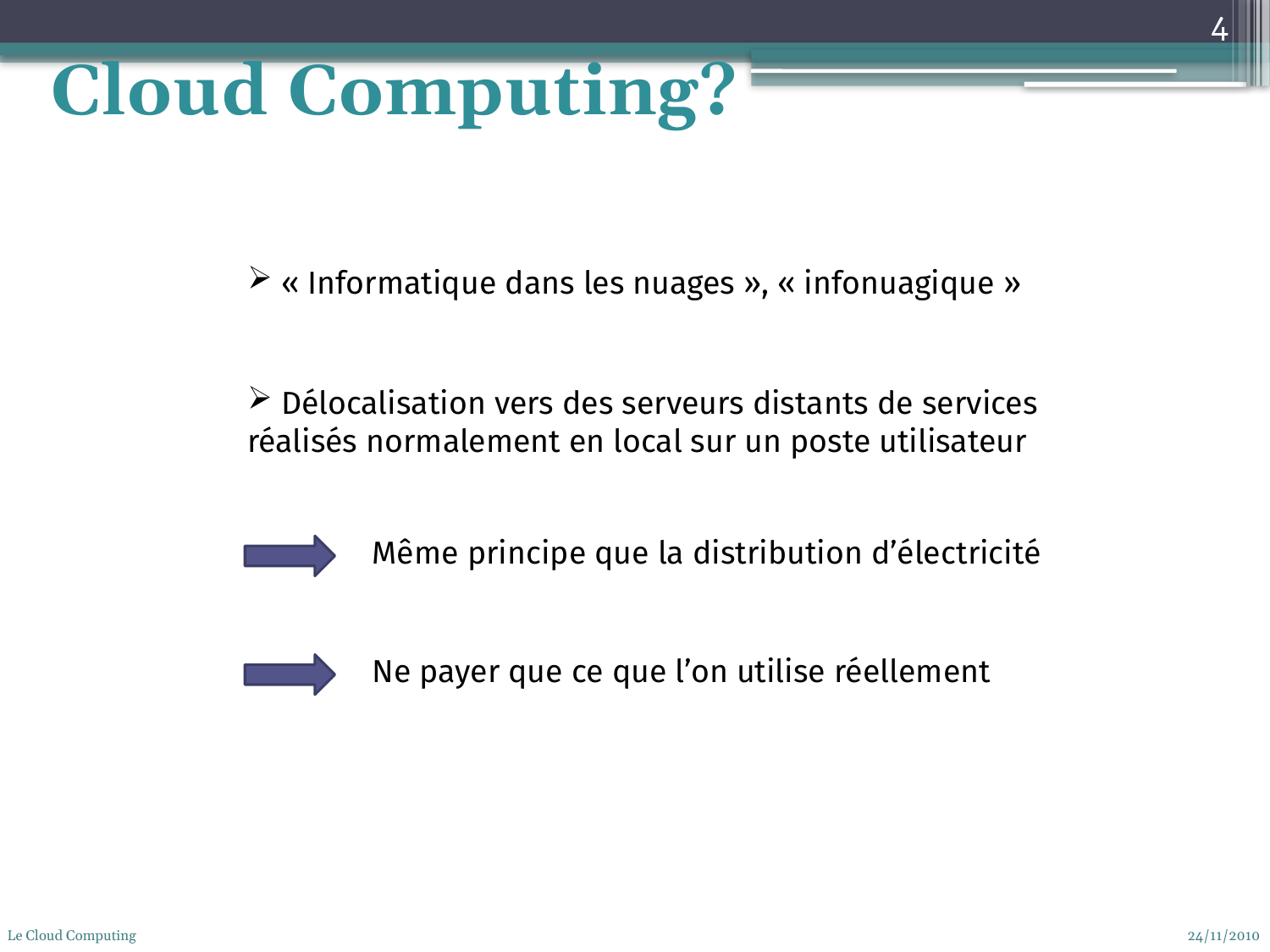

4
Cloud Computing?
 « Informatique dans les nuages », « infonuagique »
 Délocalisation vers des serveurs distants de services      réalisés normalement en local sur un poste utilisateur
Même principe que la distribution d’électricité

Ne payer que ce que l’on utilise réellement

Le Cloud Computing
24/11/2010